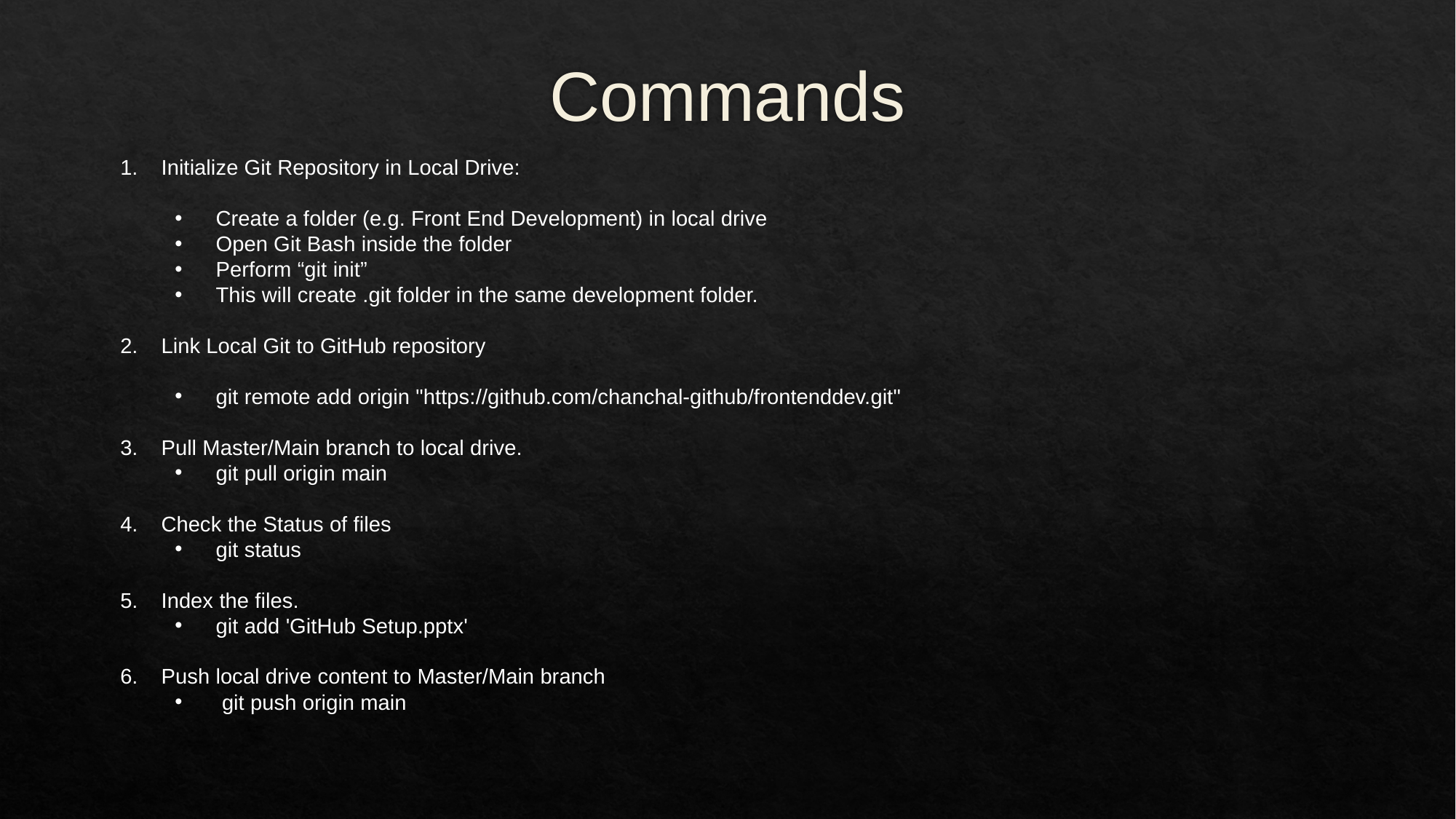

# Commands
Initialize Git Repository in Local Drive:

Create a folder (e.g. Front End Development) in local drive
Open Git Bash inside the folder
Perform “git init”
This will create .git folder in the same development folder.

Link Local Git to GitHub repository

git remote add origin "https://github.com/chanchal-github/frontenddev.git"

Pull Master/Main branch to local drive.
git pull origin main

Check the Status of files
git status

Index the files.
git add 'GitHub Setup.pptx'

Push local drive content to Master/Main branch
 git push origin main